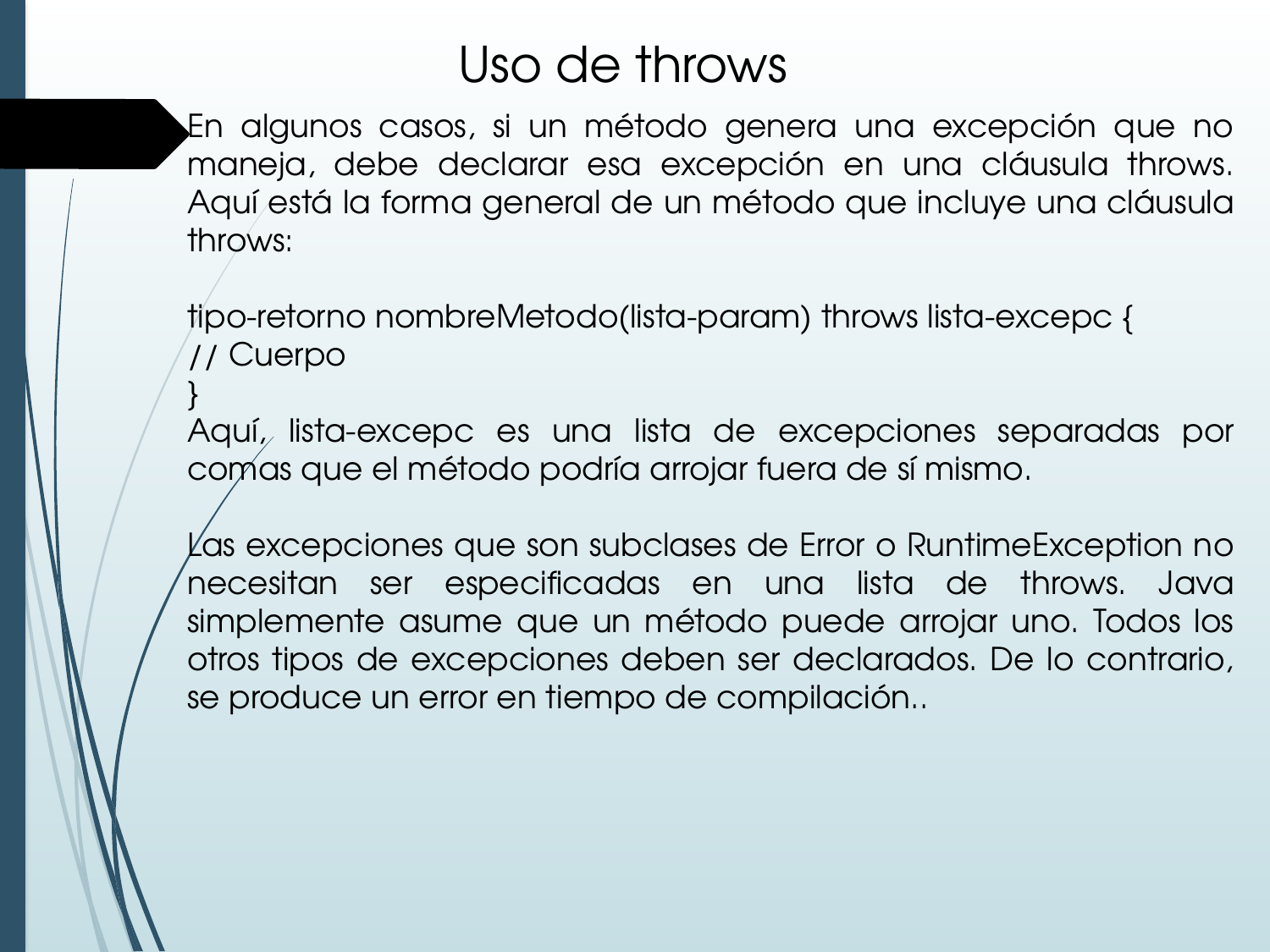

Uso de throws
En algunos casos, si un método genera una excepción que no maneja, debe declarar esa excepción en una cláusula throws. Aquí está la forma general de un método que incluye una cláusula throws:

tipo-retorno nombreMetodo(lista-param) throws lista-excepc {
// Cuerpo
}
Aquí, lista-excepc es una lista de excepciones separadas por comas que el método podría arrojar fuera de sí mismo.

Las excepciones que son subclases de Error o RuntimeException no necesitan ser especificadas en una lista de throws. Java simplemente asume que un método puede arrojar uno. Todos los otros tipos de excepciones deben ser declarados. De lo contrario, se produce un error en tiempo de compilación..